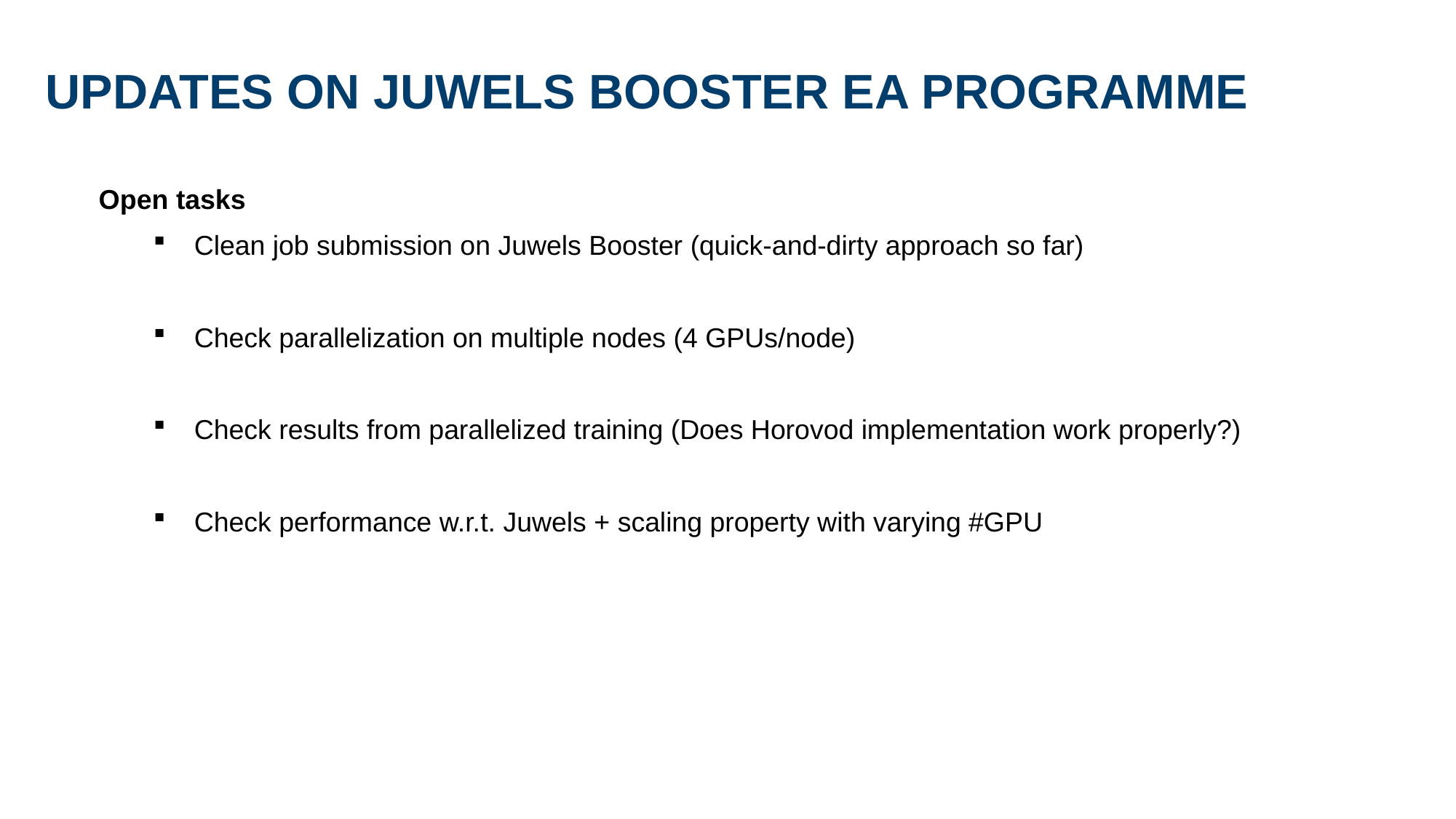

# Updates on Juwels Booster EA Programme
Open tasks
Clean job submission on Juwels Booster (quick-and-dirty approach so far)

Check parallelization on multiple nodes (4 GPUs/node)

Check results from parallelized training (Does Horovod implementation work properly?)

Check performance w.r.t. Juwels + scaling property with varying #GPU